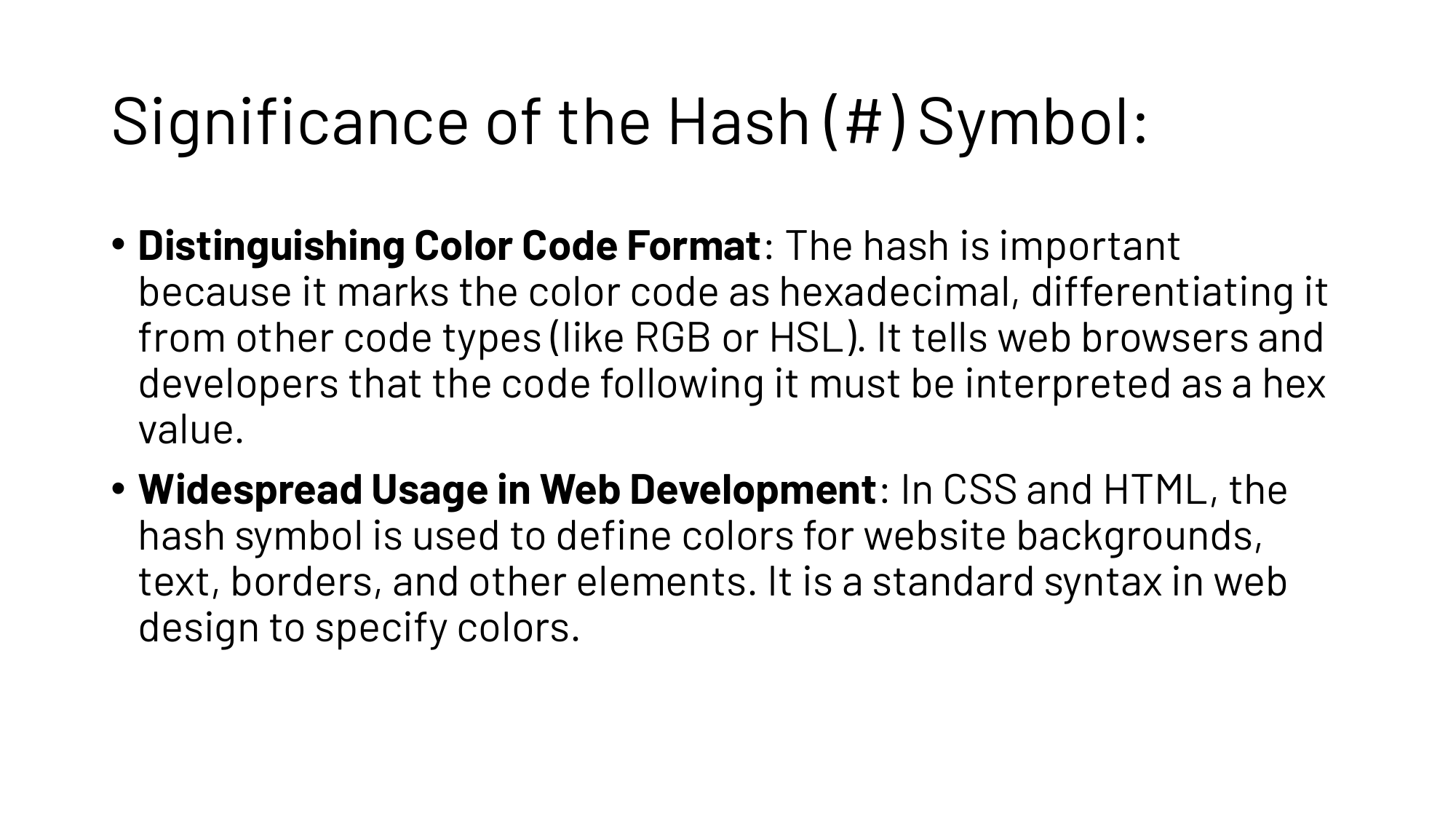

# Significance of the Hash (#) Symbol:
Distinguishing Color Code Format: The hash is important because it marks the color code as hexadecimal, differentiating it from other code types (like RGB or HSL). It tells web browsers and developers that the code following it must be interpreted as a hex value.
Widespread Usage in Web Development: In CSS and HTML, the hash symbol is used to define colors for website backgrounds, text, borders, and other elements. It is a standard syntax in web design to specify colors.